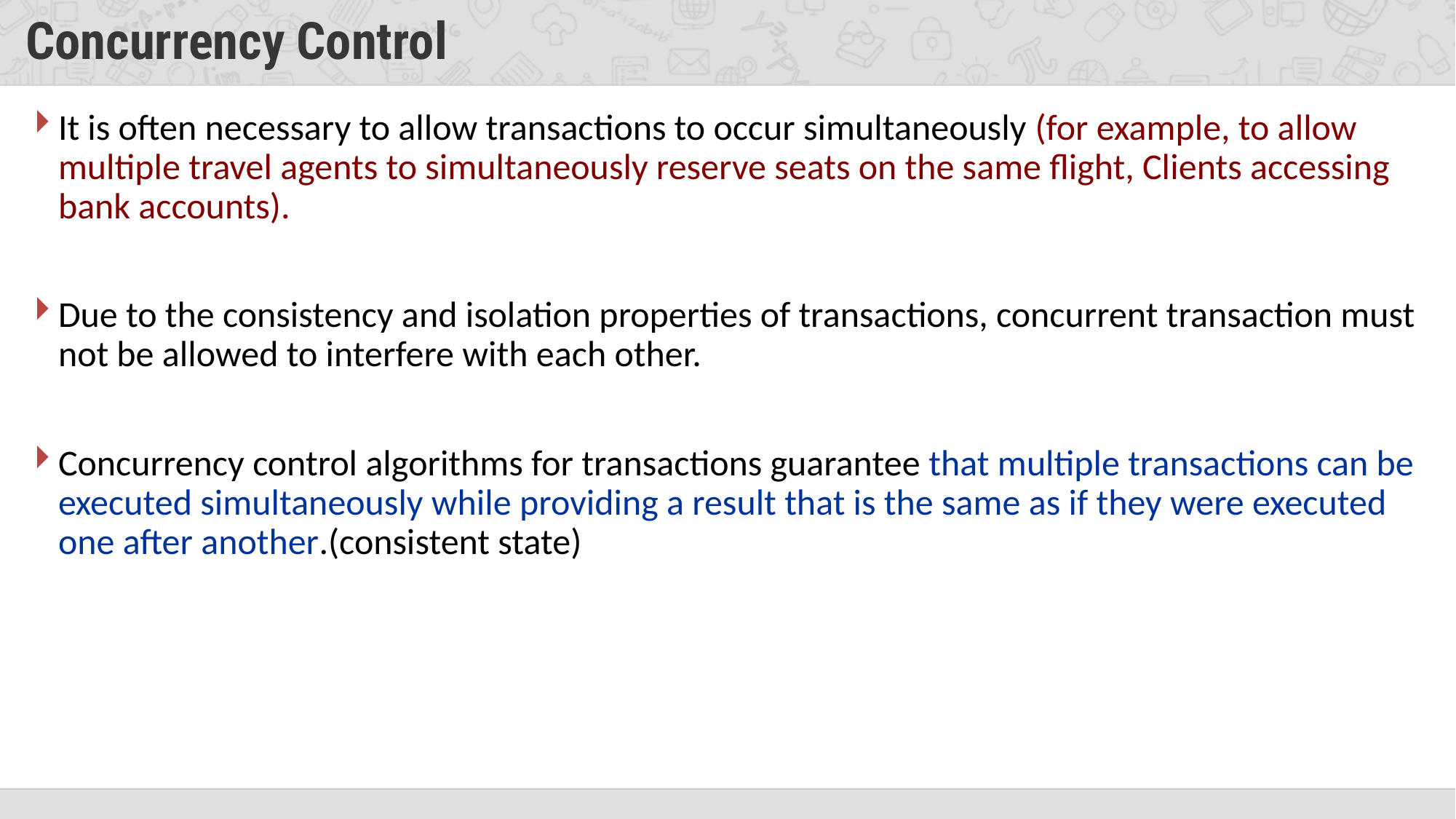

# Concurrency Control
It is often necessary to allow transactions to occur simultaneously (for example, to allow multiple travel agents to simultaneously reserve seats on the same flight, Clients accessing bank accounts).

Due to the consistency and isolation properties of transactions, concurrent transaction must not be allowed to interfere with each other.

Concurrency control algorithms for transactions guarantee that multiple transactions can be executed simultaneously while providing a result that is the same as if they were executed one after another.(consistent state)